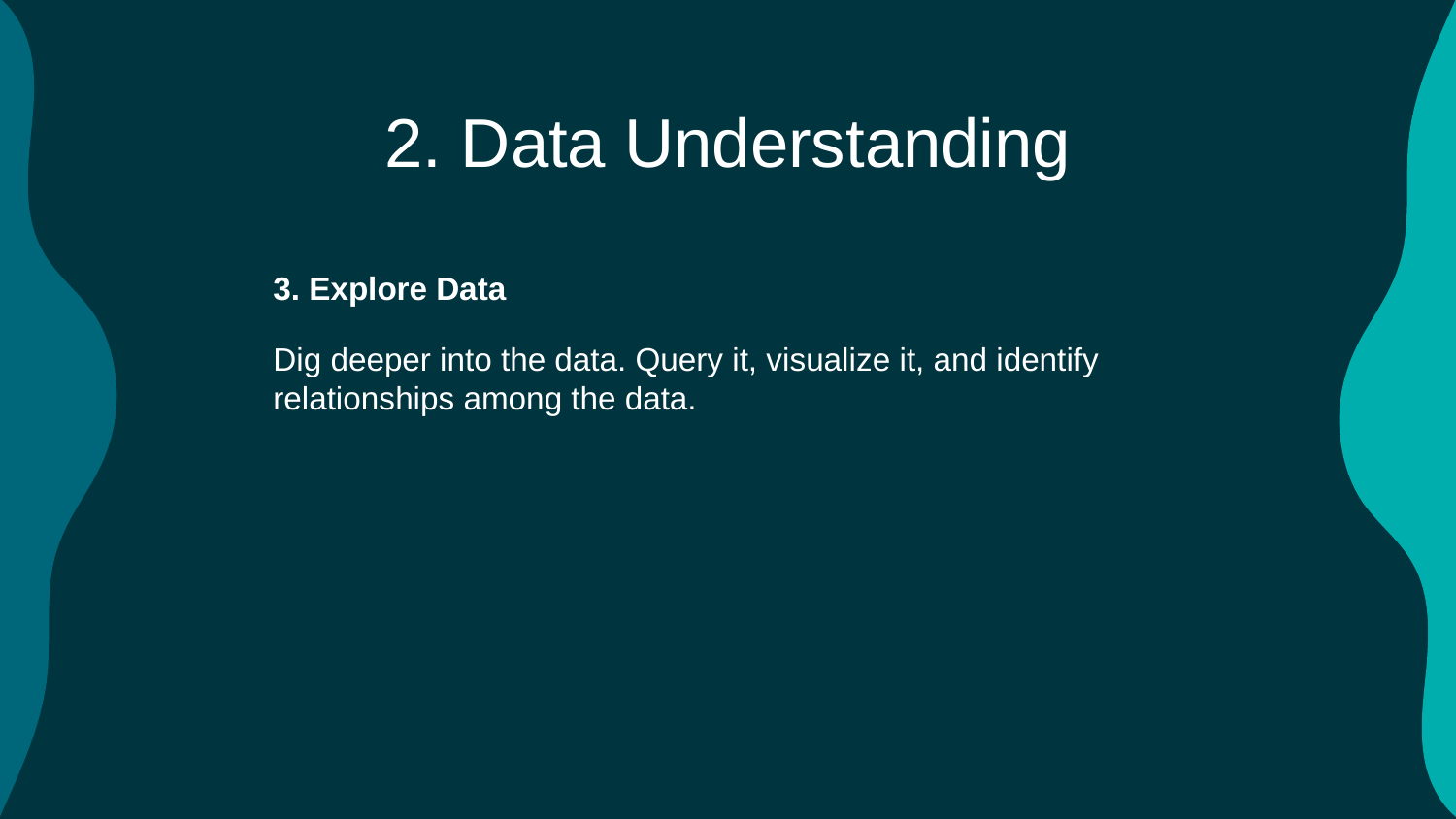

# 2. Data Understanding
3. Explore Data
Dig deeper into the data. Query it, visualize it, and identify relationships among the data.